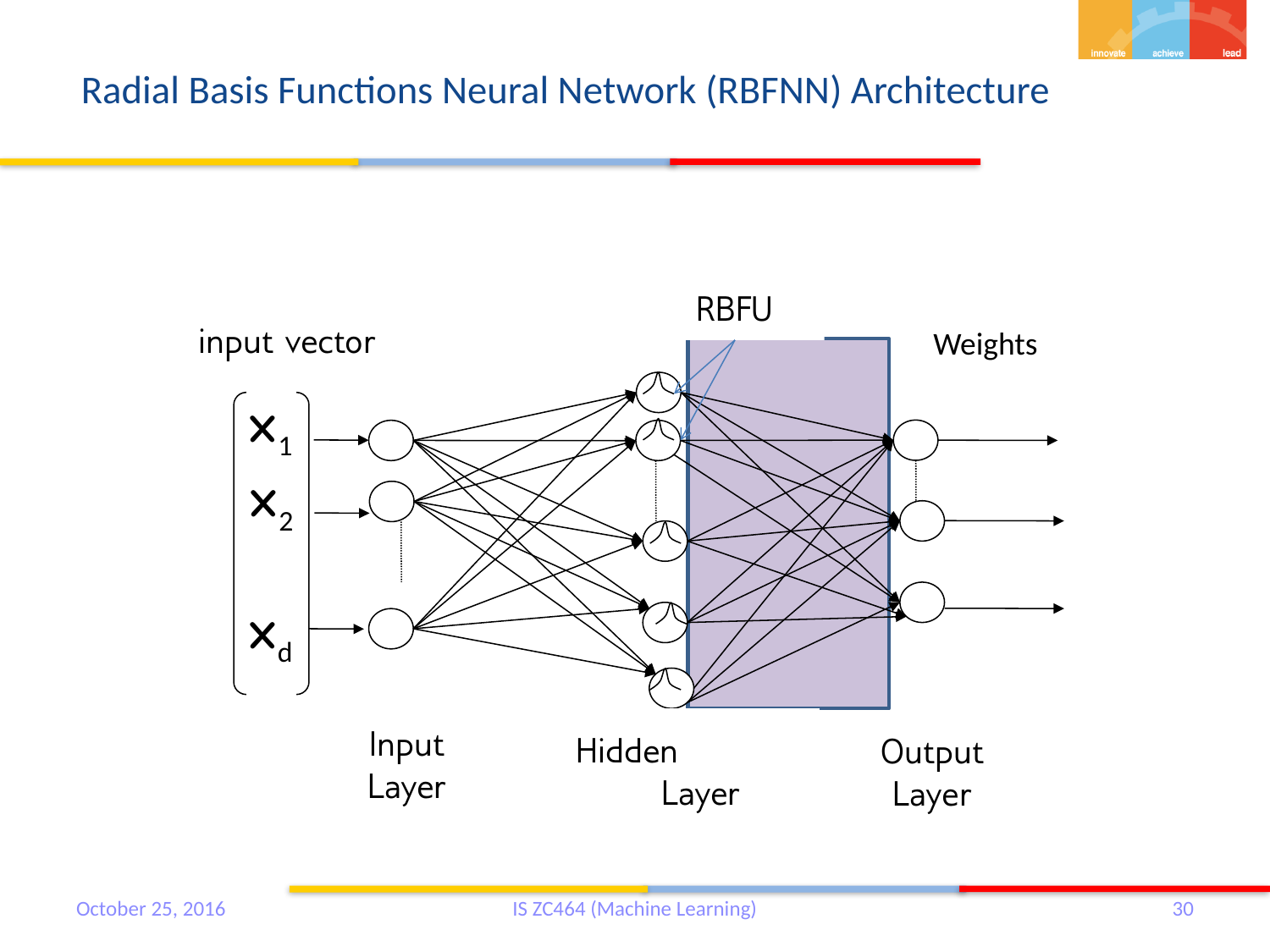

# Radial Basis Functions Neural Network (RBFNN) Architecture
RBFU

input vector

x1

x2

xd

Input Layer
Hidden               Layer
Output Layer
Weights

October 25, 2016
IS ZC464 (Machine Learning)
30